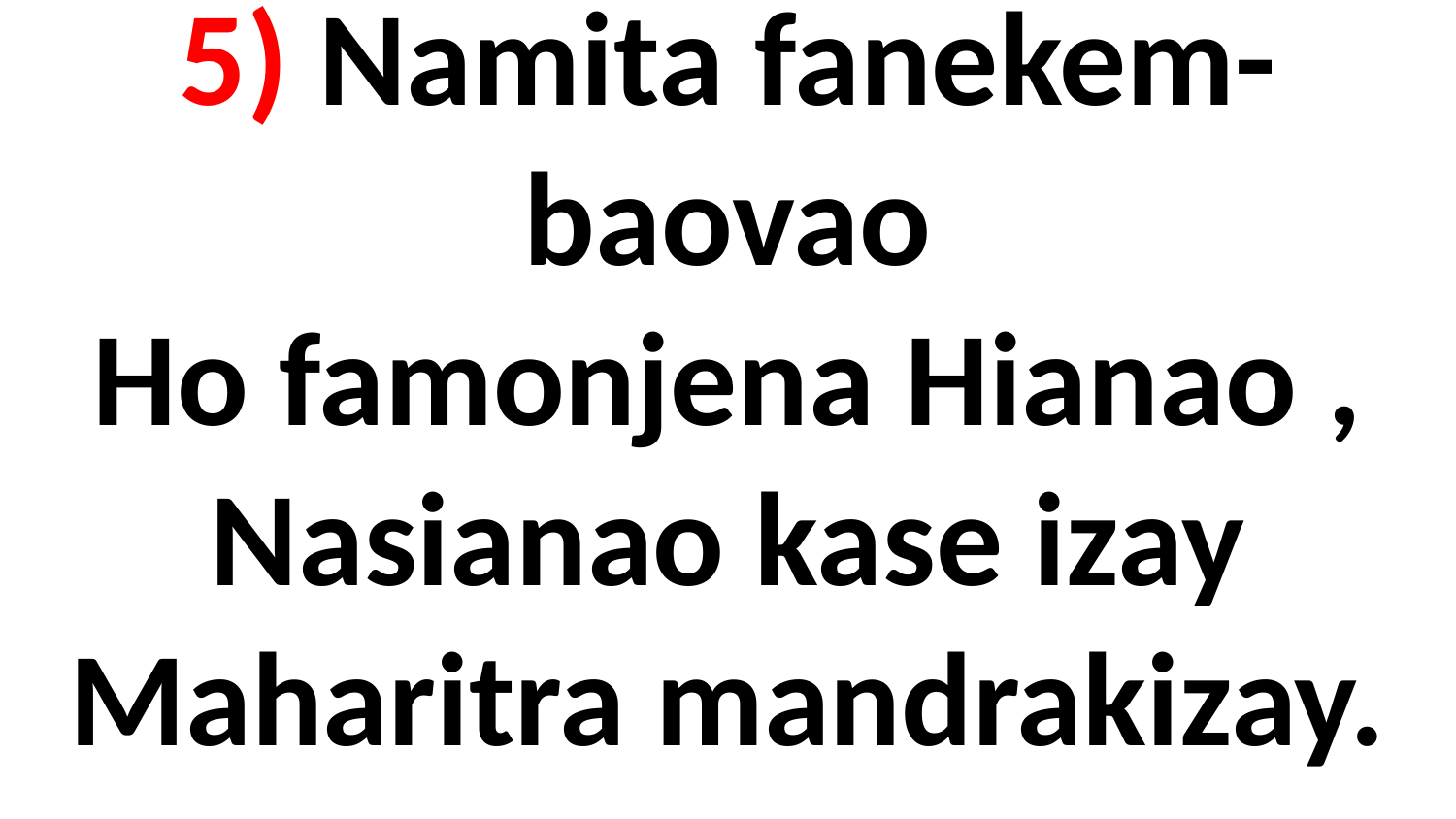

# 5) Namita fanekem-baovao Ho famonjena Hianao , Nasianao kase izay Maharitra mandrakizay.